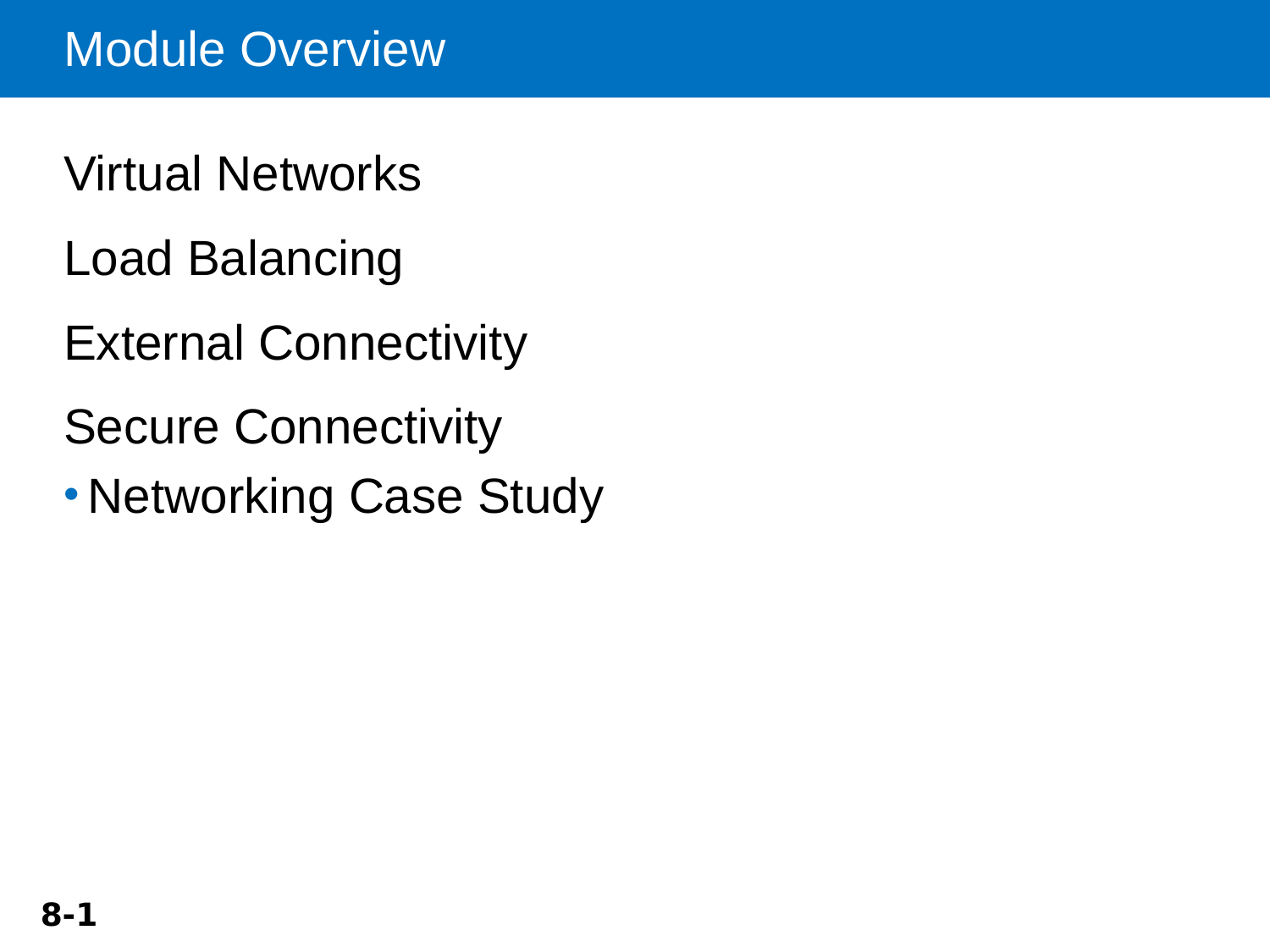

# Module Overview
Virtual Networks
Load Balancing
External Connectivity
Secure Connectivity
Networking Case Study
8-1